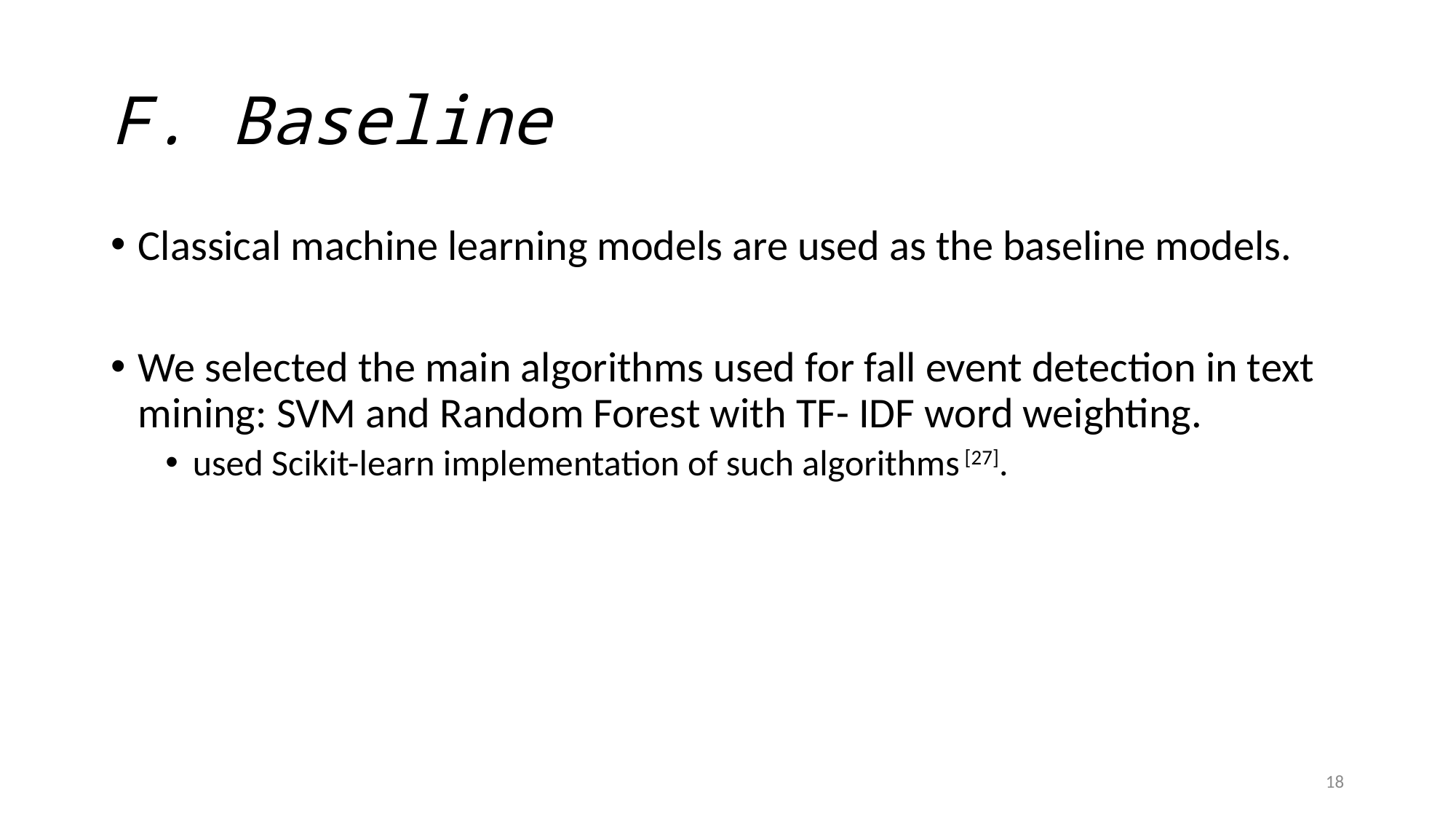

# F. Baseline
Classical machine learning models are used as the baseline models.

We selected the main algorithms used for fall event detection in text mining: SVM and Random Forest with TF- IDF word weighting.
used Scikit-learn implementation of such algorithms [27].

18